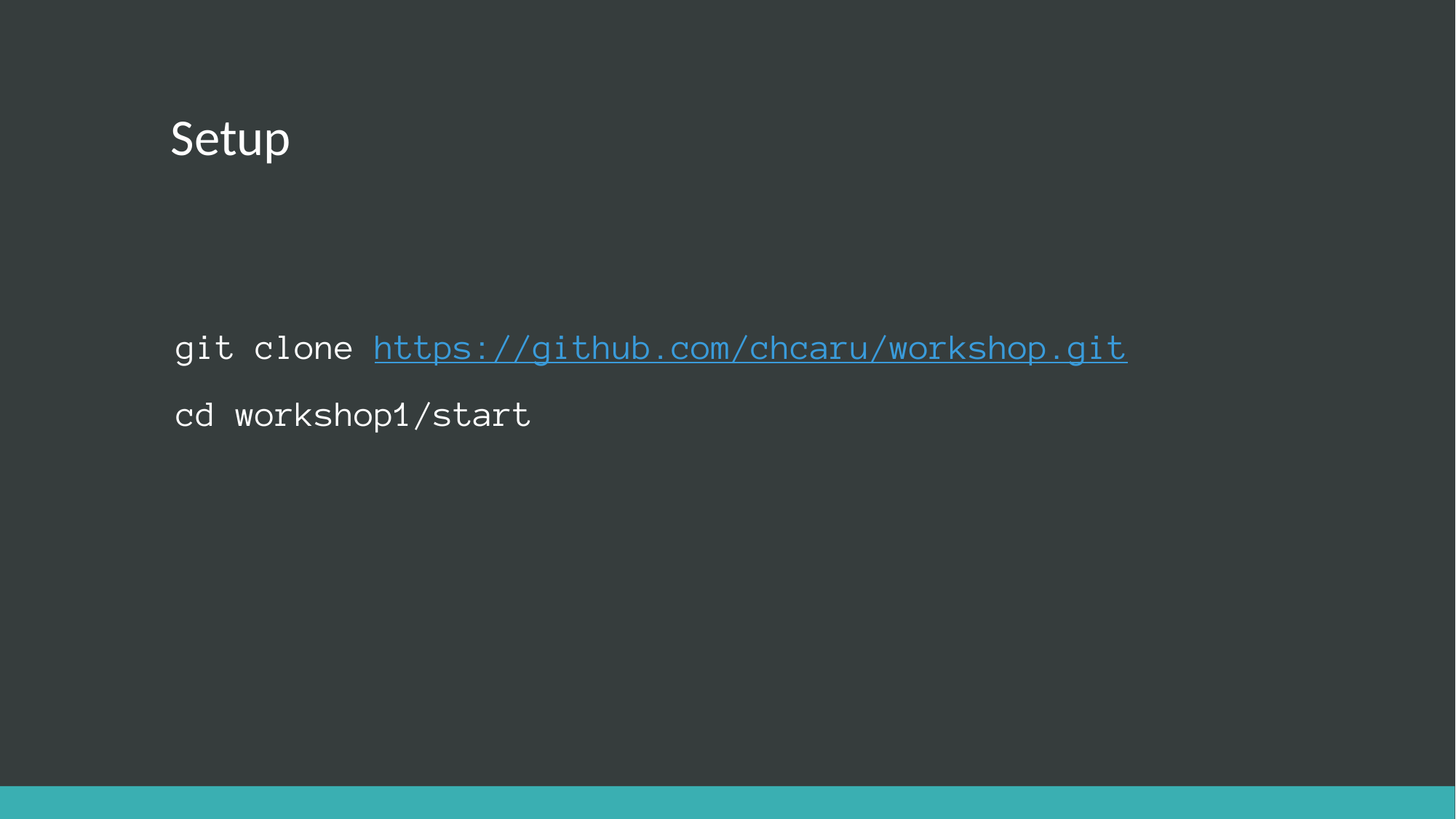

# Setup
git clone https://github.com/chcaru/workshop.git
cd workshop1/start